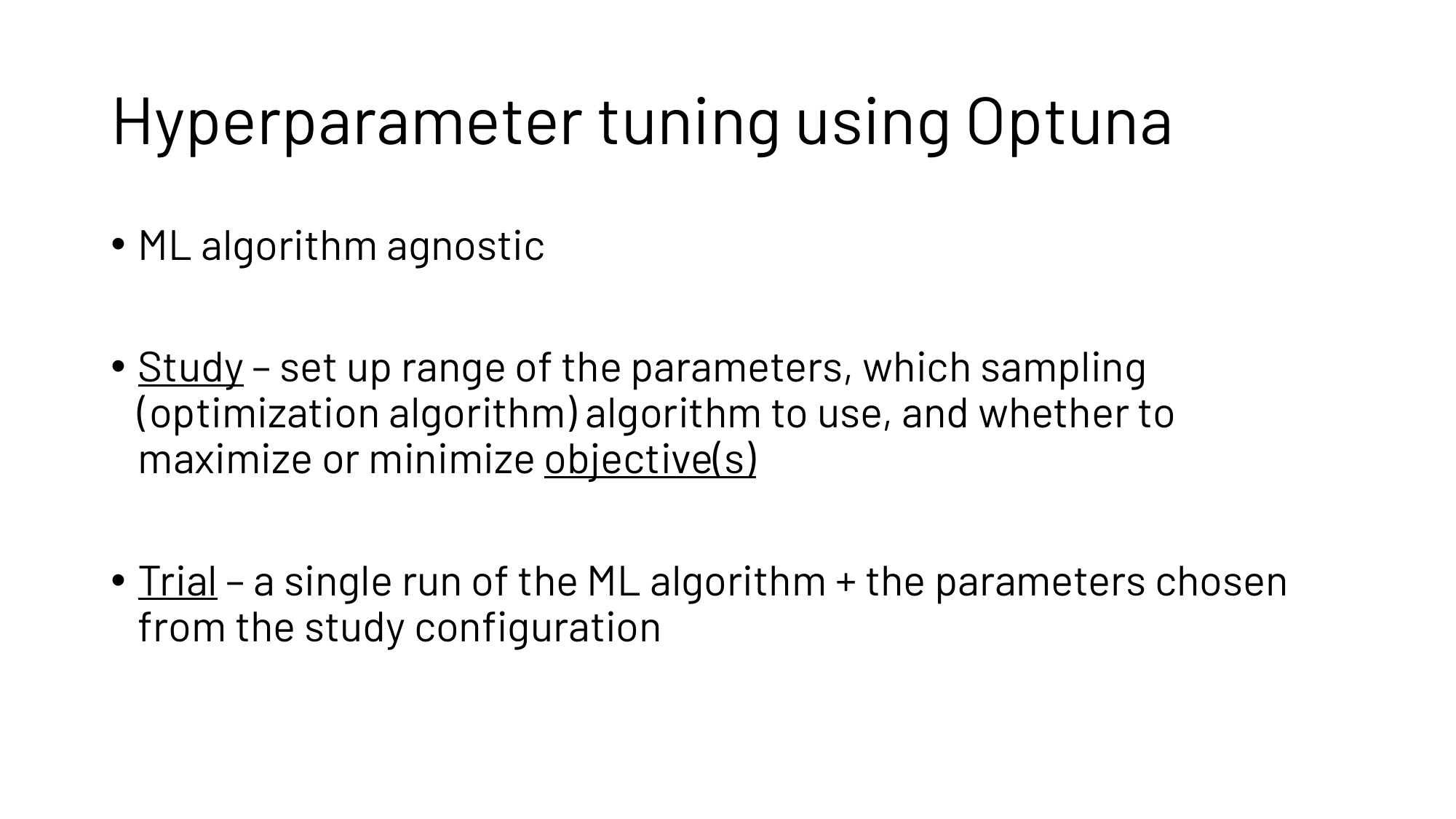

# Hyperparameter tuning using Optuna
ML algorithm agnostic

Study – set up range of the parameters, which sampling (optimization algorithm) algorithm to use, and whether to maximize or minimize objective(s)

Trial – a single run of the ML algorithm + the parameters chosen from the study configuration